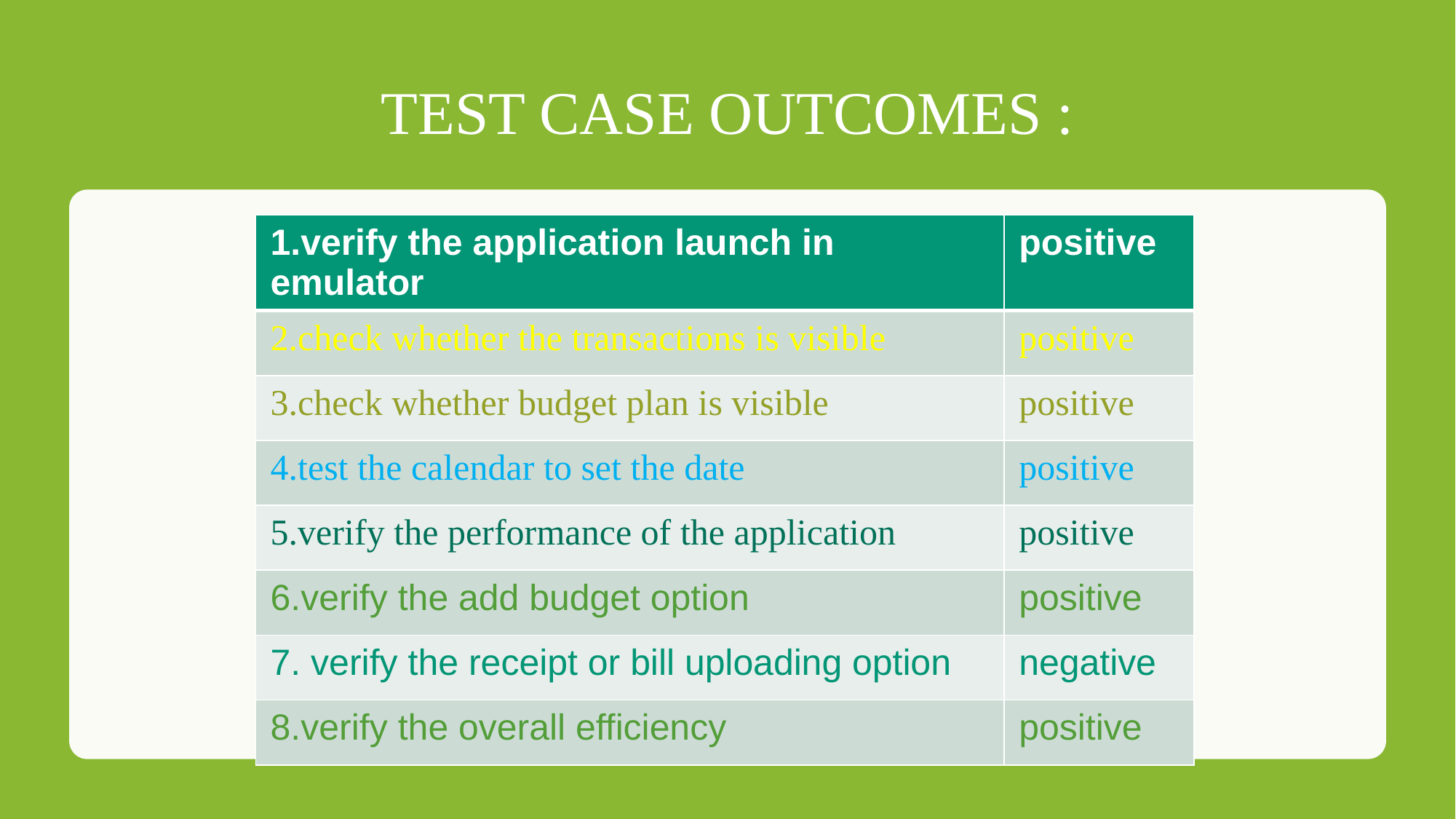

# TEST CASE OUTCOMES :

| 1.verify the application launch in emulator | positive |
| --- | --- |
| 2.check whether the transactions is visible | positive |
| 3.check whether budget plan is visible | positive |
| 4.test the calendar to set the date | positive |
| 5.verify the performance of the application | positive |
| 6.verify the add budget option | positive |
| 7. verify the receipt or bill uploading option | negative |
| 8.verify the overall efficiency | positive |